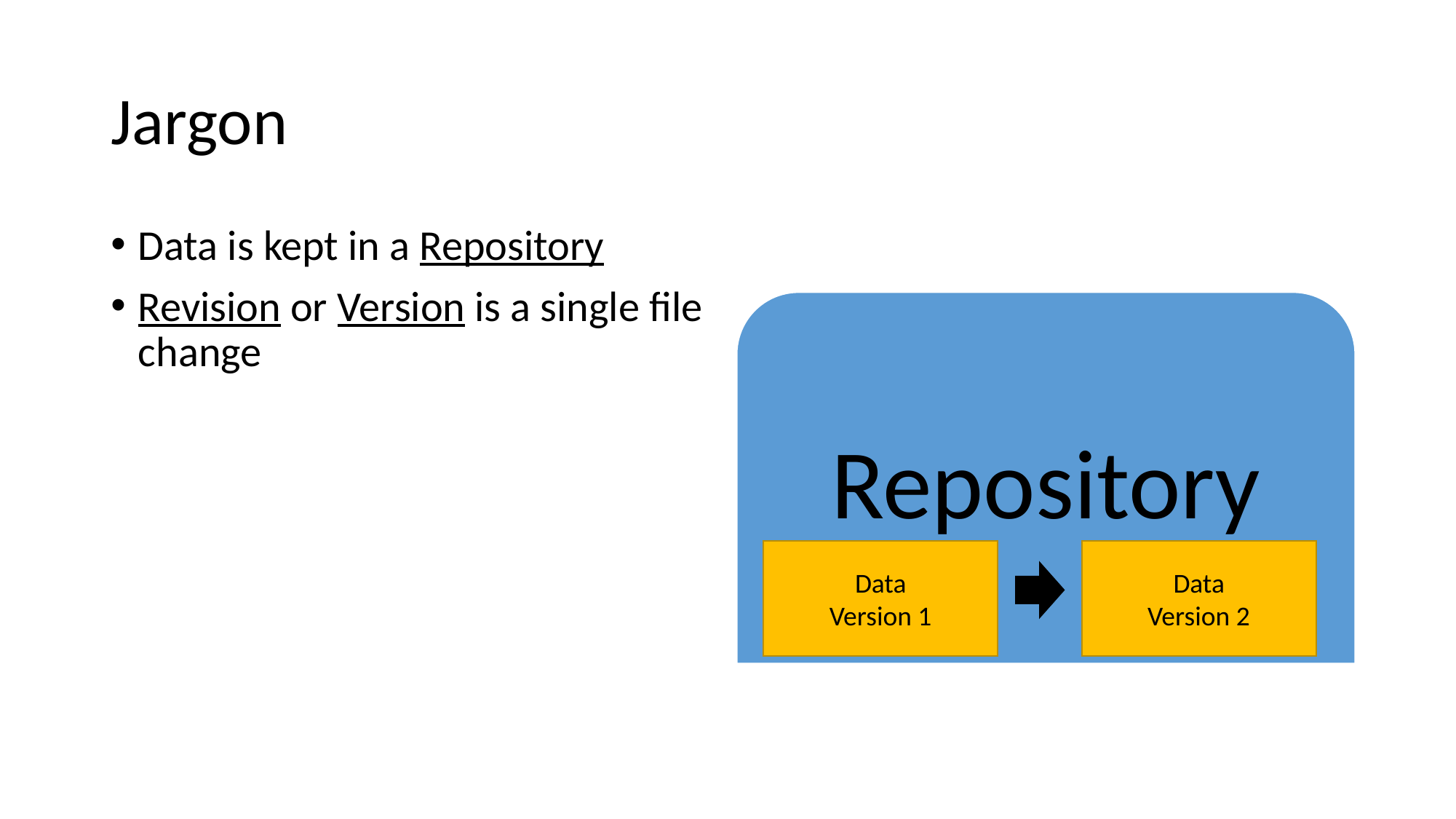

# Jargon
Data is kept in a Repository
Revision or Version is a single file change
Repository
Data
Version 1
Data
Version 2